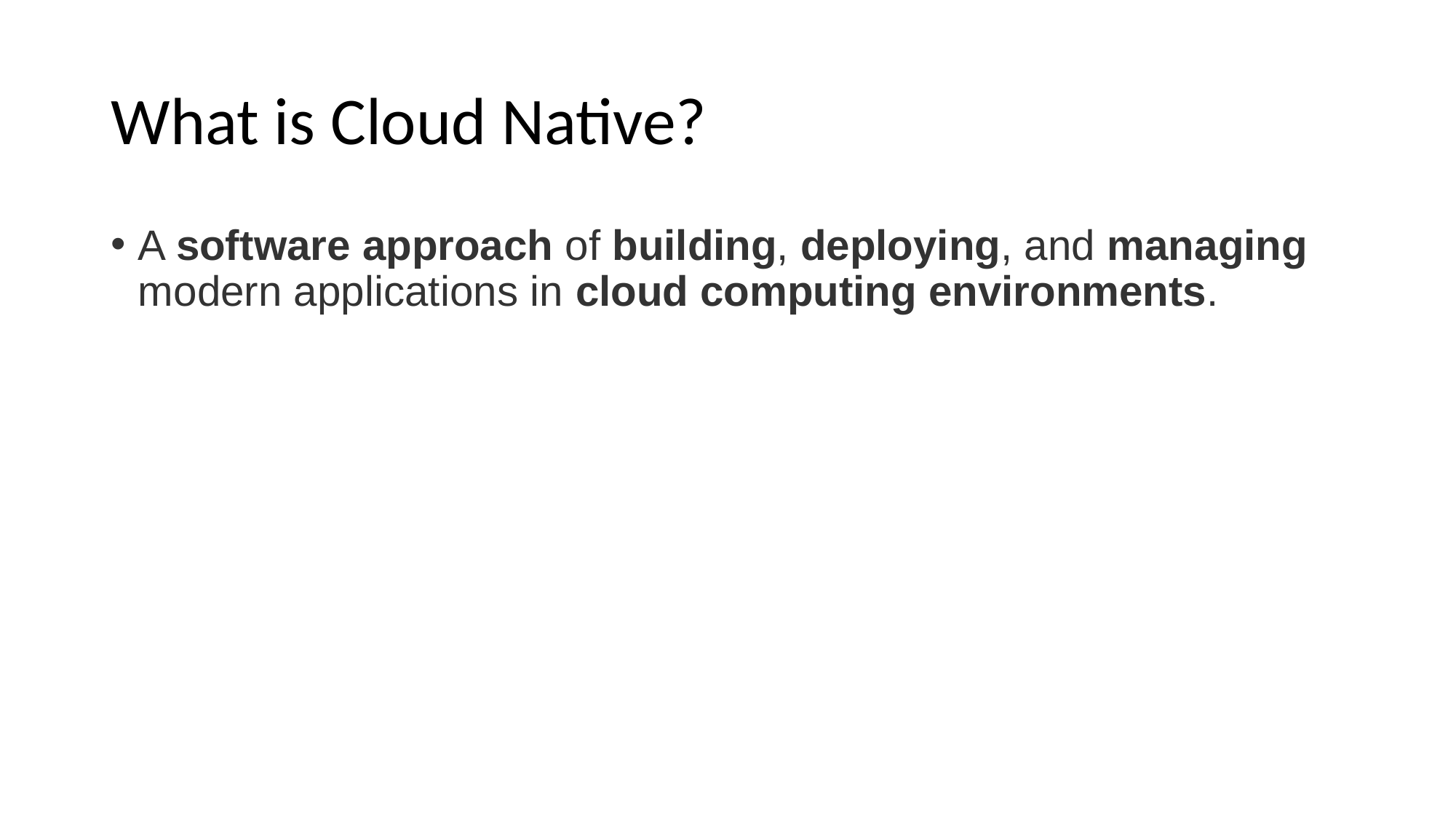

# What is Cloud Native?
A software approach of building, deploying, and managing modern applications in cloud computing environments.